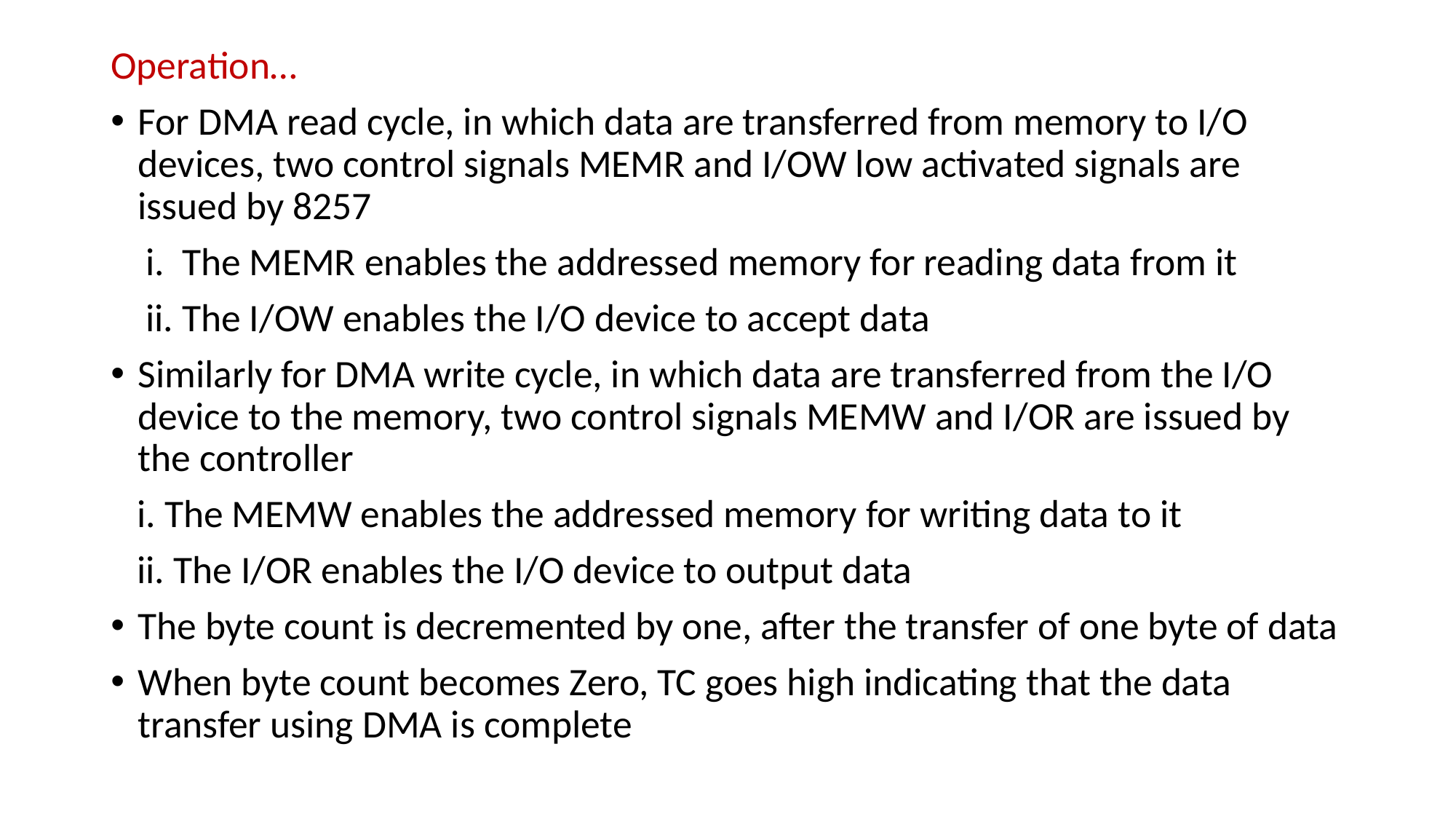

Operation…
For DMA read cycle, in which data are transferred from memory to I/O devices, two control signals MEMR and I/OW low activated signals are issued by 8257
    i.  The MEMR enables the addressed memory for reading data from it
    ii. The I/OW enables the I/O device to accept data
Similarly for DMA write cycle, in which data are transferred from the I/O device to the memory, two control signals MEMW and I/OR are issued by the controller
   i. The MEMW enables the addressed memory for writing data to it
   ii. The I/OR enables the I/O device to output data
The byte count is decremented by one, after the transfer of one byte of data
When byte count becomes Zero, TC goes high indicating that the data transfer using DMA is complete